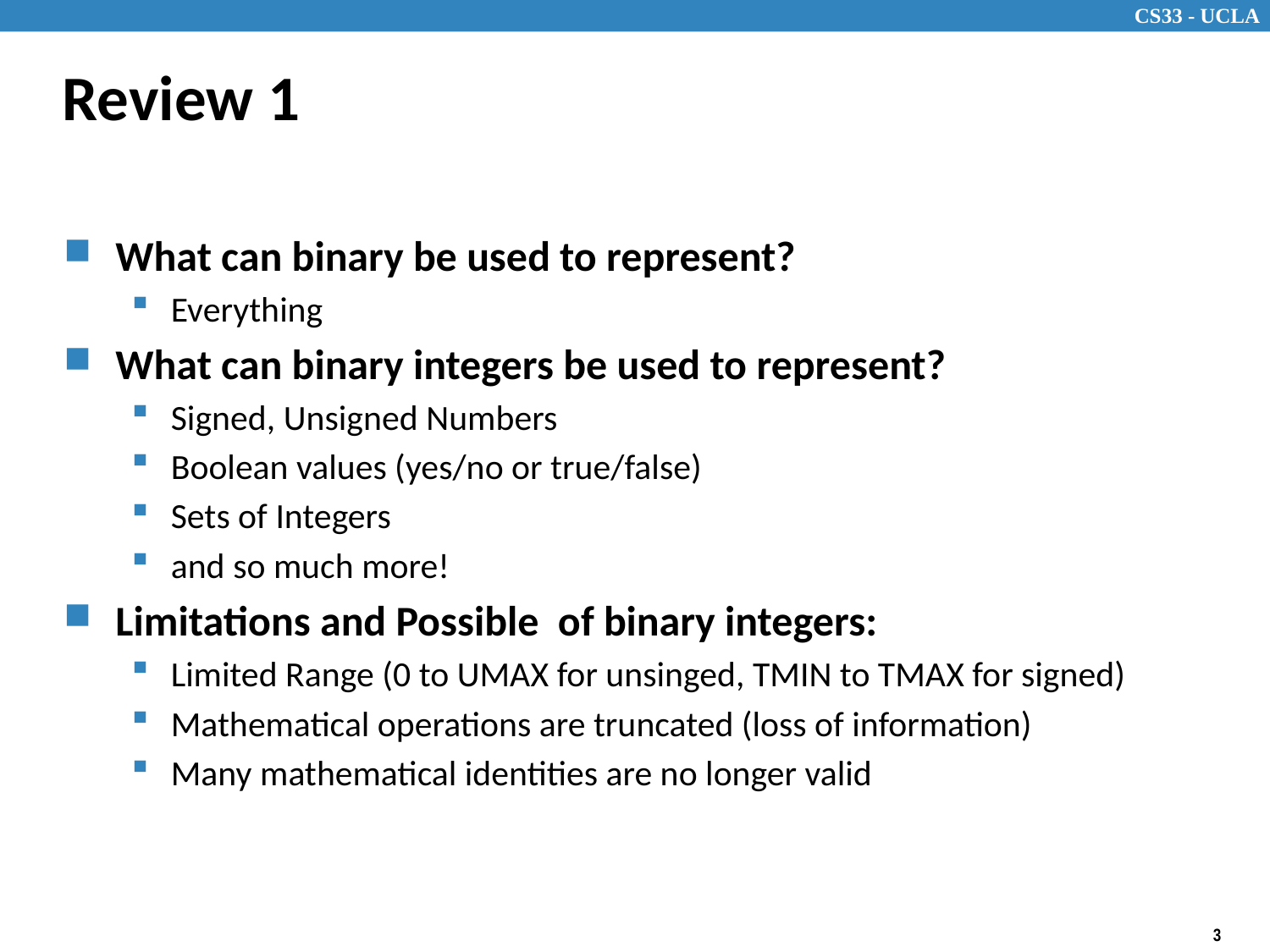

# Review 1
What can binary be used to represent?
Everything
What can binary integers be used to represent?
Signed, Unsigned Numbers
Boolean values (yes/no or true/false)
Sets of Integers
and so much more!
Limitations and Possible  of binary integers:
Limited Range (0 to UMAX for unsinged, TMIN to TMAX for signed)
Mathematical operations are truncated (loss of information)
Many mathematical identities are no longer valid